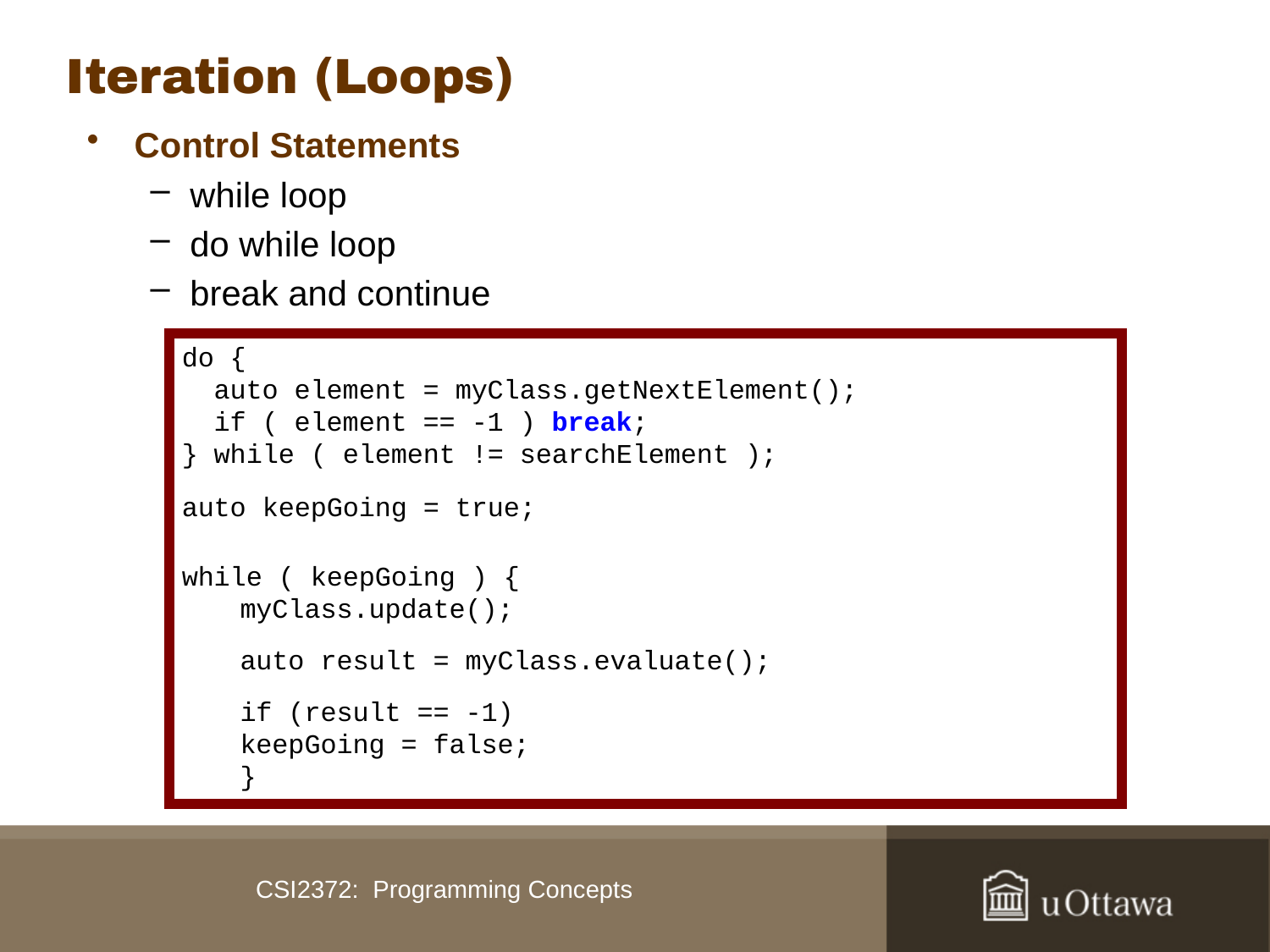

# Iteration (Loops)
Control Statements
while loop
do while loop
break and continue
do {
  auto element = myClass.getNextElement();
  if ( element == -1 ) break;
} while ( element != searchElement );

auto keepGoing = true;

while ( keepGoing ) {
myClass.update();
auto result = myClass.evaluate();
if (result == -1)
	keepGoing = false;
}
CSI2372:  Programming Concepts